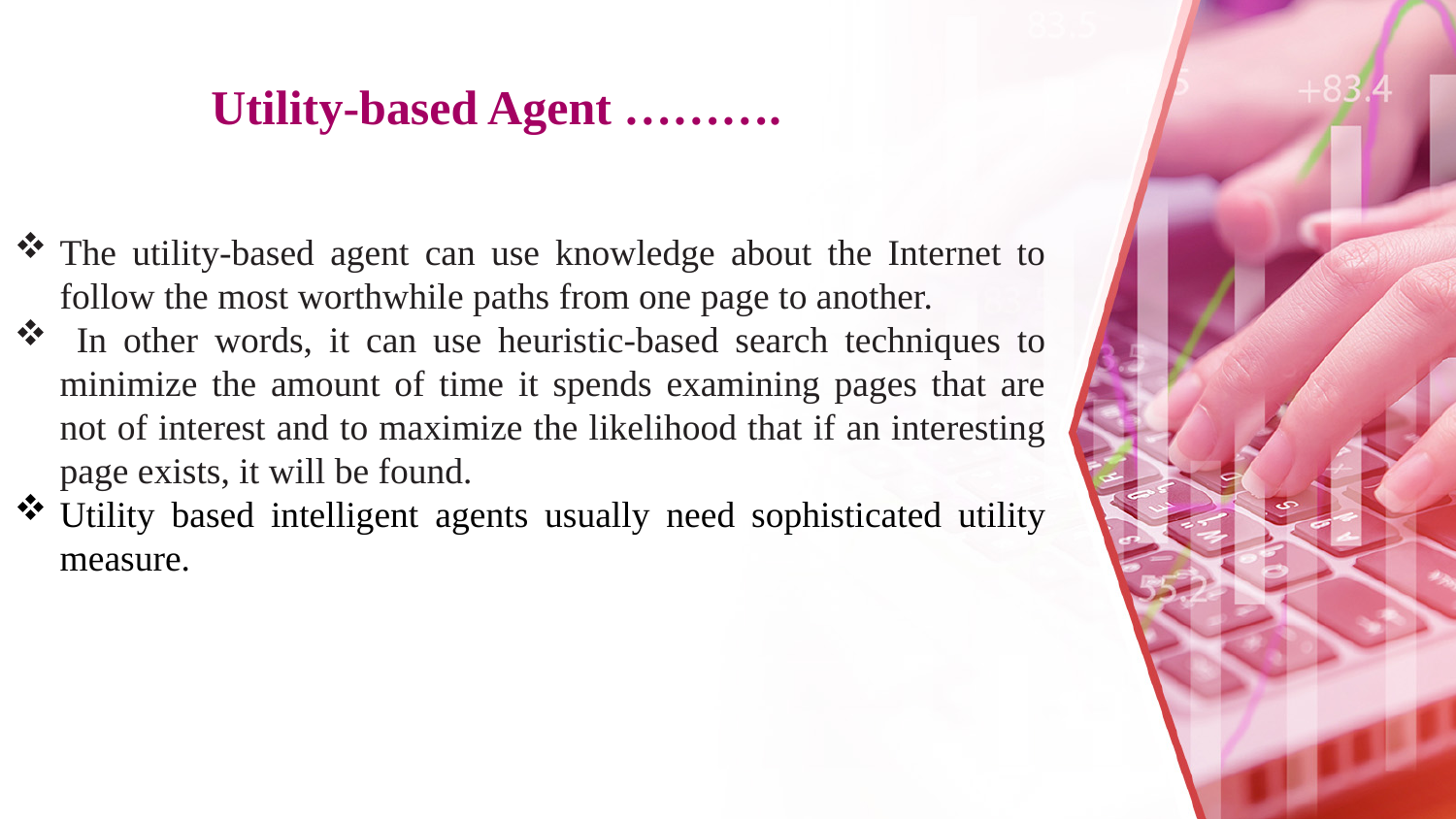

# Utility-based Agent ……….

The utility-based agent can use knowledge about the Internet to follow the most worthwhile paths from one page to another.
 In other words, it can use heuristic-based search techniques to minimize the amount of time it spends examining pages that are not of interest and to maximize the likelihood that if an interesting page exists, it will be found.
Utility based intelligent agents usually need sophisticated utility measure.